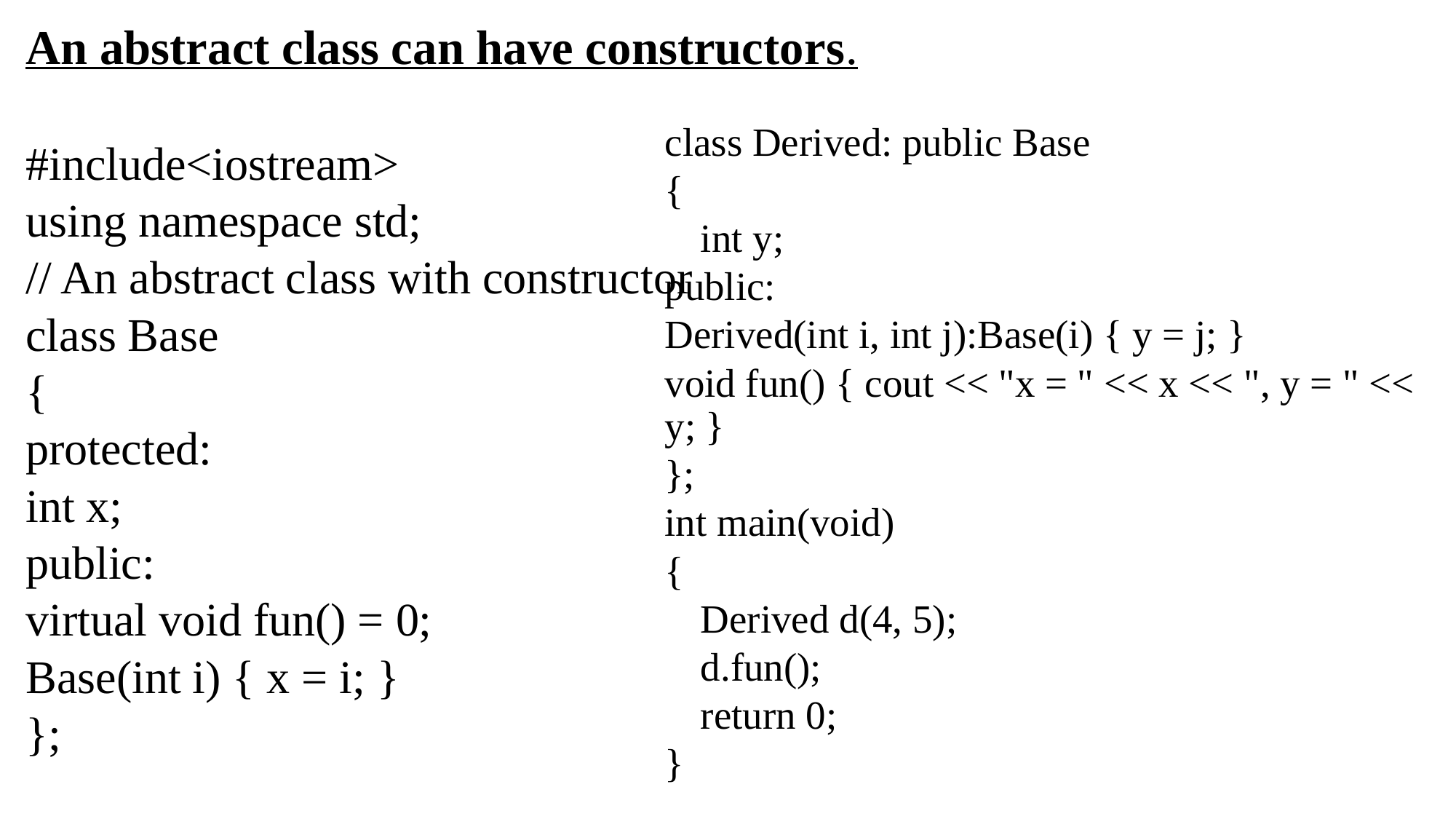

# An abstract class can have constructors.
class Derived: public Base
{
	int y;
public:
Derived(int i, int j):Base(i) { y = j; }
void fun() { cout << "x = " << x << ", y = " << y; }
};
int main(void)
{
	Derived d(4, 5);
	d.fun();
	return 0;
}

#include<iostream>
using namespace std;
// An abstract class with constructor
class Base
{
protected:
int x;
public:
virtual void fun() = 0;
Base(int i) { x = i; }
};